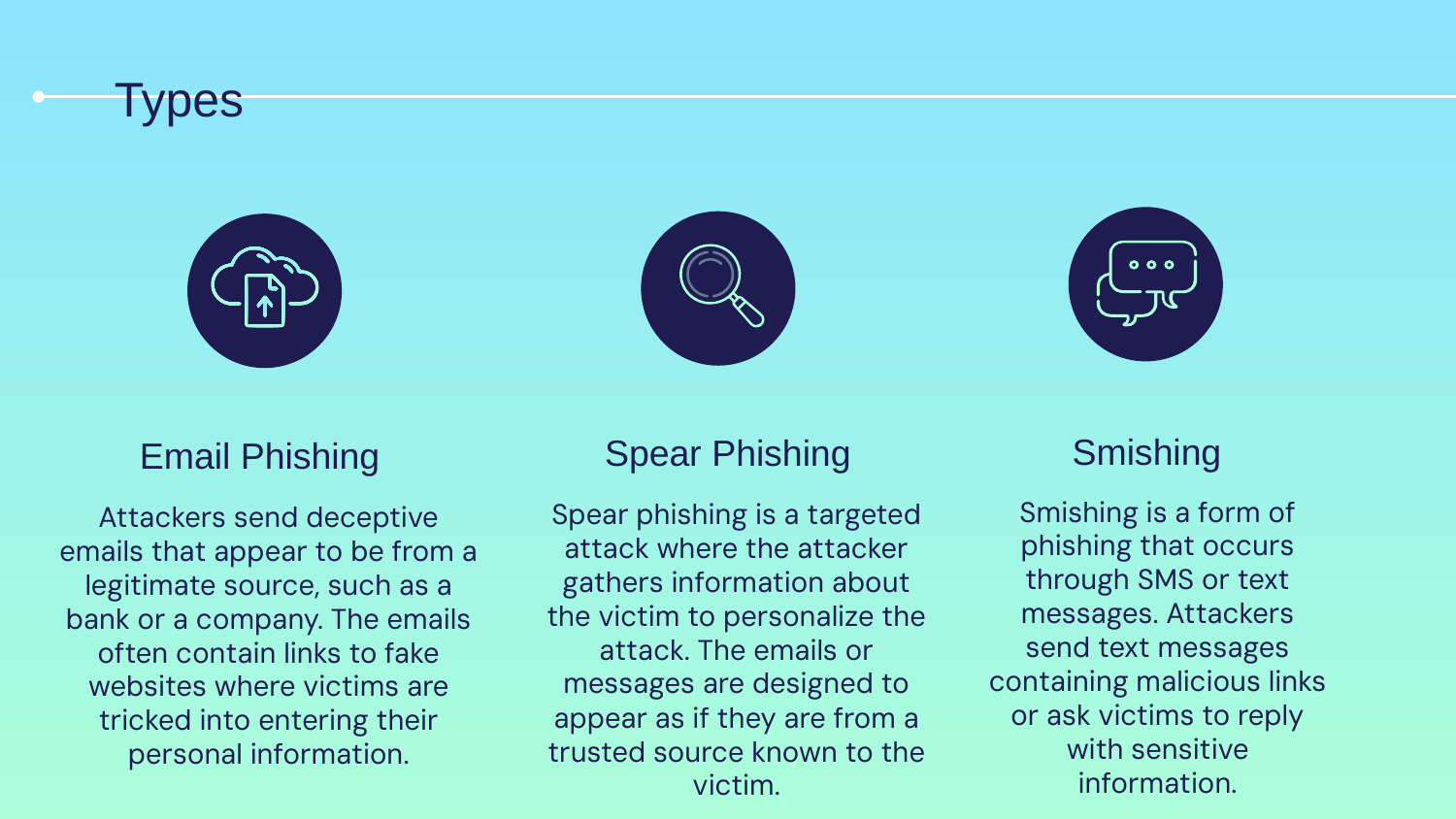

# Types

Smishing
Spear Phishing
Email Phishing
Smishing is a form of phishing that occurs through SMS or text messages. Attackers send text messages containing malicious links or ask victims to reply with sensitive information.
Spear phishing is a targeted attack where the attacker gathers information about the victim to personalize the attack. The emails or messages are designed to appear as if they are from a trusted source known to the victim.
Attackers send deceptive emails that appear to be from a legitimate source, such as a bank or a company. The emails often contain links to fake websites where victims are tricked into entering their personal information.